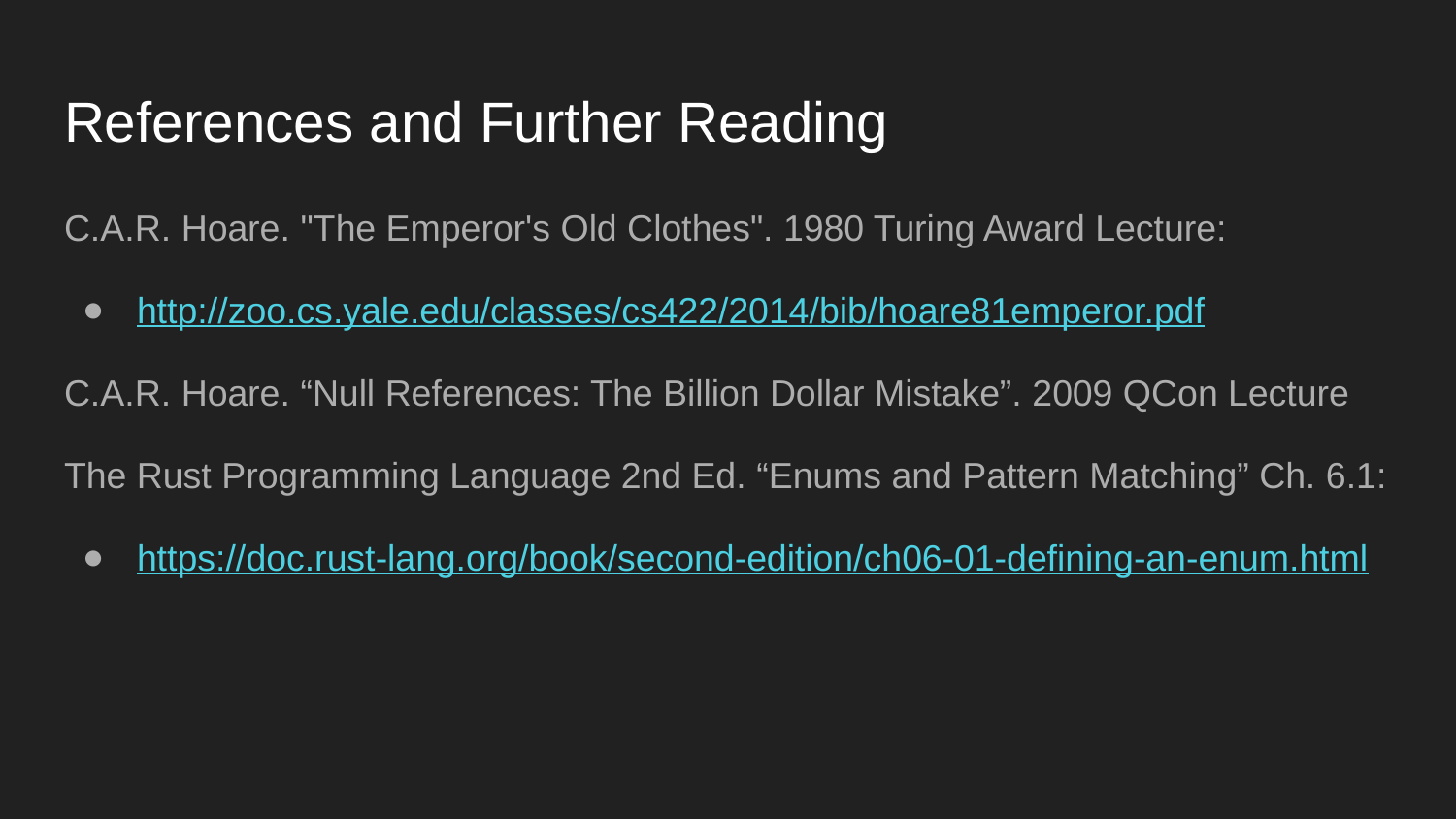

# References and Further Reading
C.A.R. Hoare. "The Emperor's Old Clothes". 1980 Turing Award Lecture:
http://zoo.cs.yale.edu/classes/cs422/2014/bib/hoare81emperor.pdf
C.A.R. Hoare. “Null References: The Billion Dollar Mistake”. 2009 QCon Lecture
The Rust Programming Language 2nd Ed. “Enums and Pattern Matching” Ch. 6.1:
https://doc.rust-lang.org/book/second-edition/ch06-01-defining-an-enum.html